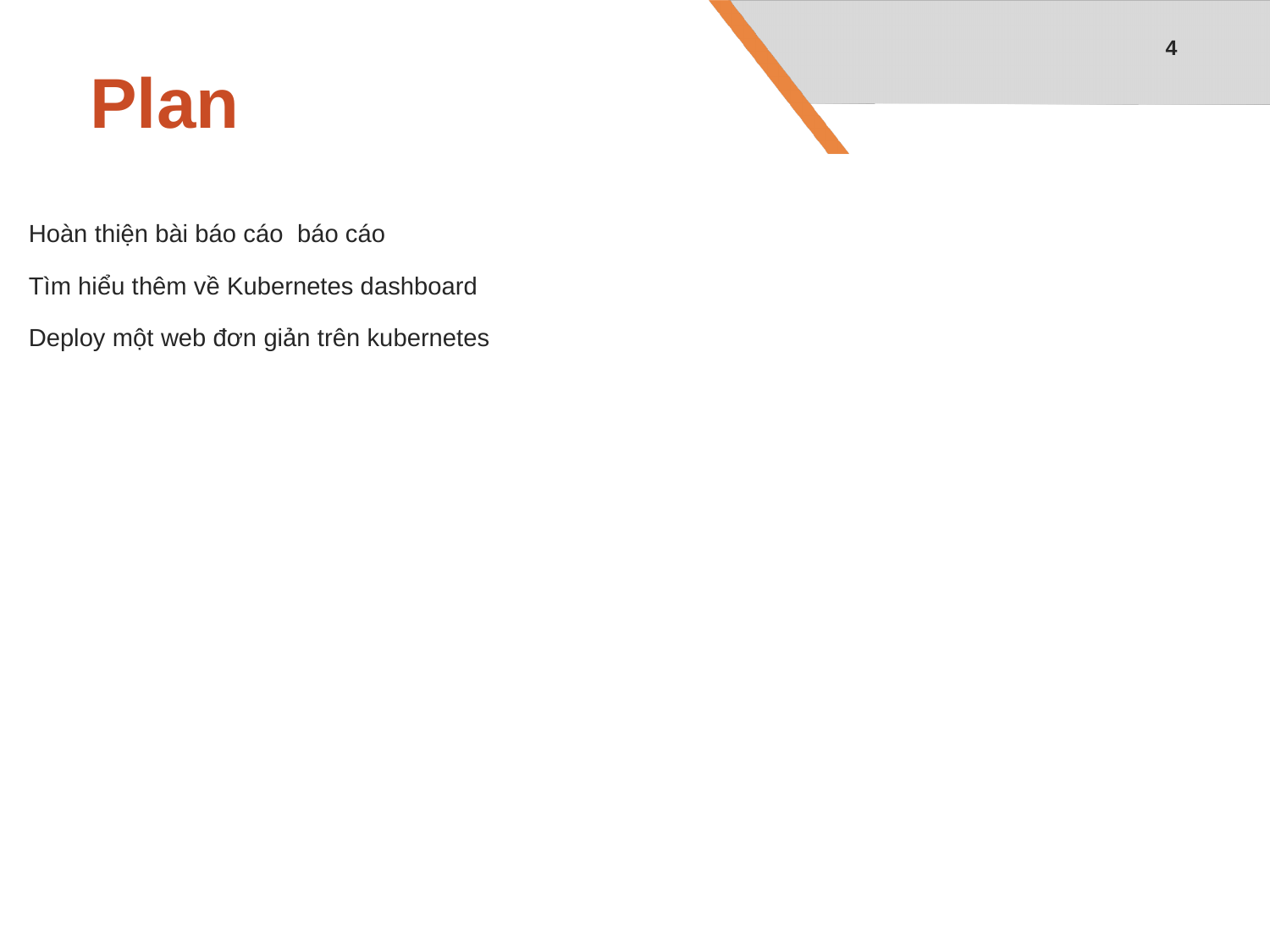

4
# Plan
Hoàn thiện bài báo cáo  báo cáo
Tìm hiểu thêm về Kubernetes dashboard
Deploy một web đơn giản trên kubernetes